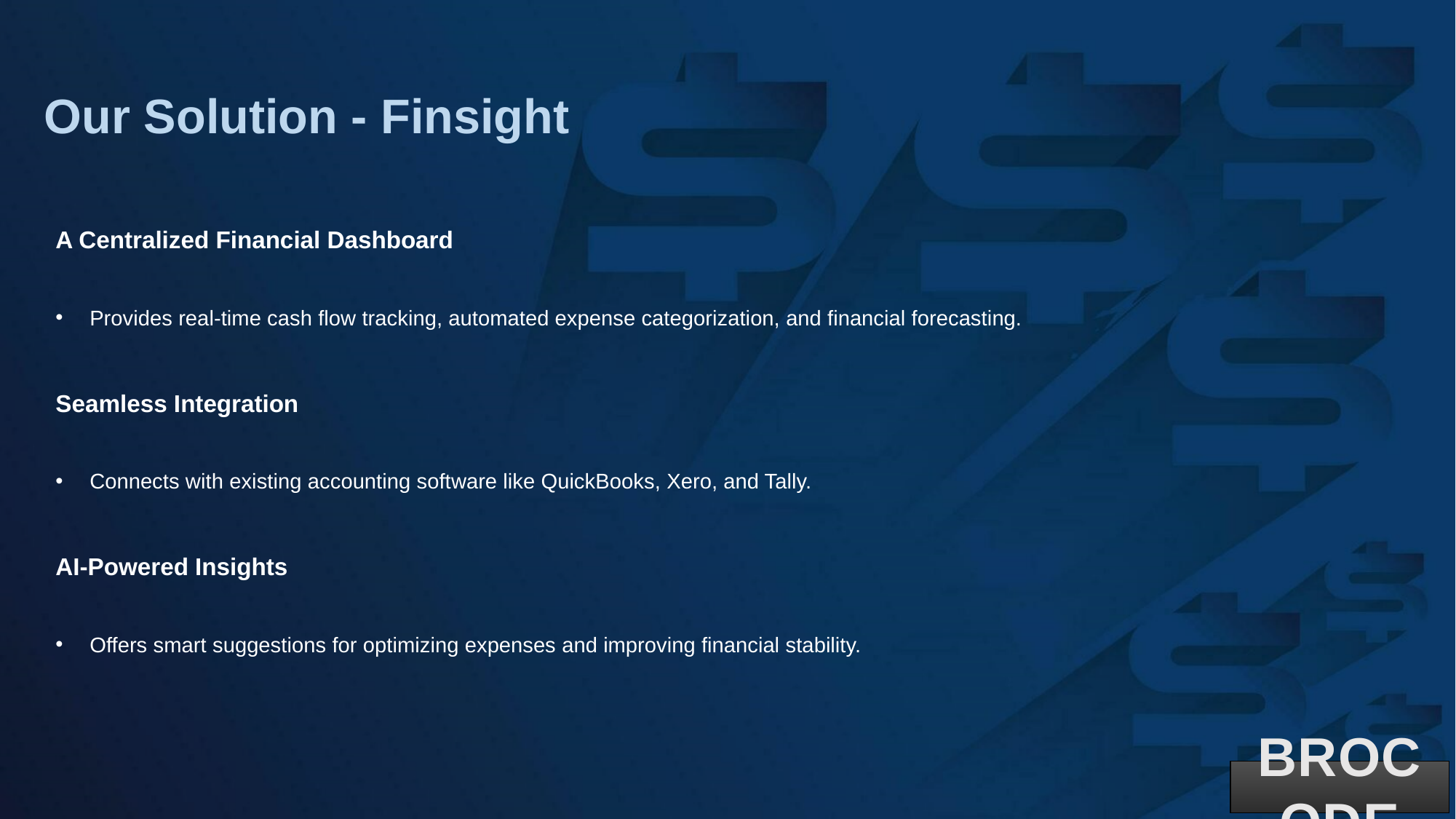

Our Solution - Finsight
A Centralized Financial Dashboard
Provides real-time cash flow tracking, automated expense categorization, and financial forecasting.
Seamless Integration
Connects with existing accounting software like QuickBooks, Xero, and Tally.
AI-Powered Insights
Offers smart suggestions for optimizing expenses and improving financial stability.
BROCODE